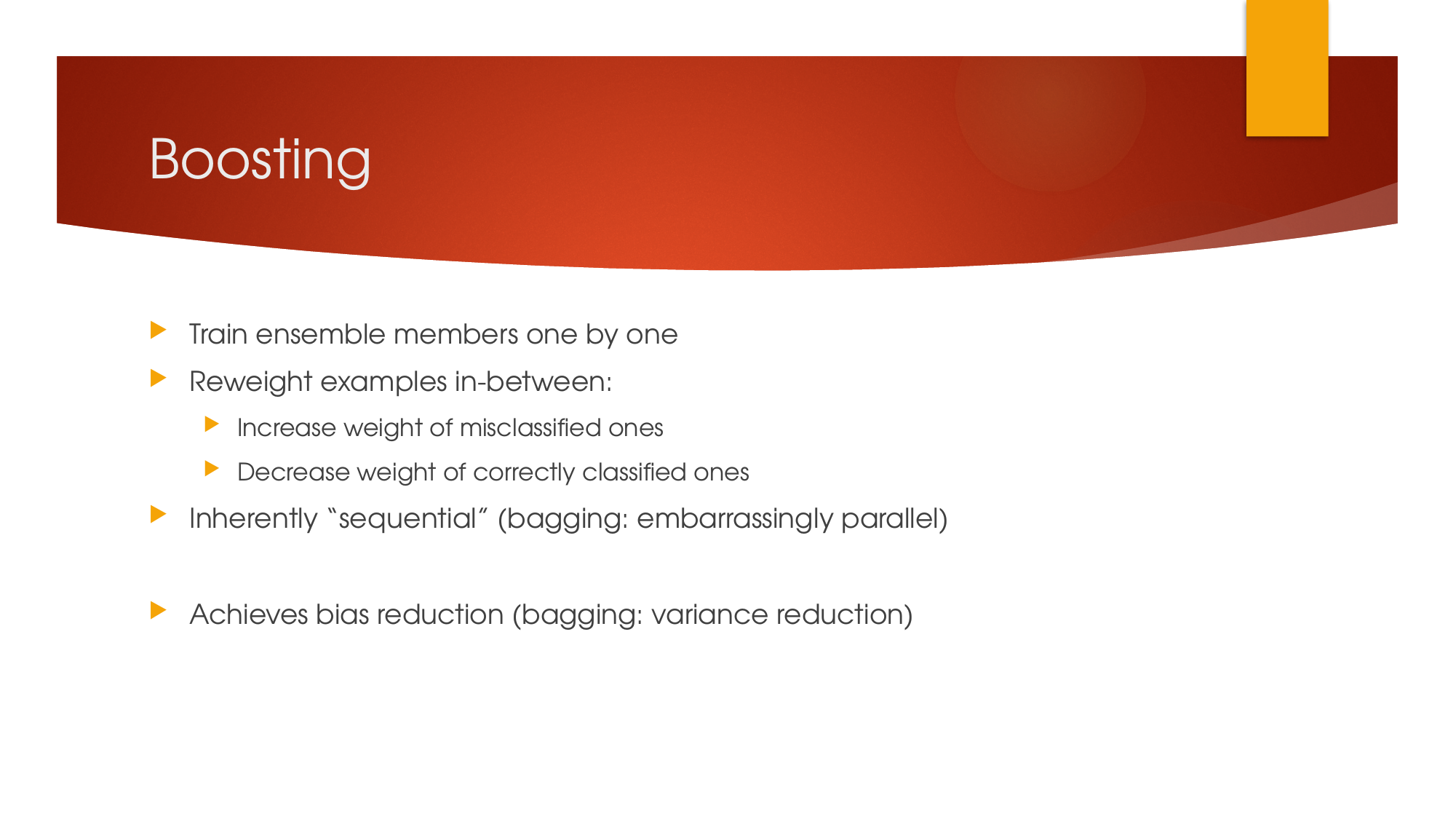

# Boosting
Train ensemble members one by one
Reweight examples in-between:
Increase weight of misclassified ones
Decrease weight of correctly classified ones
Inherently “sequential” (bagging: embarrassingly parallel)

Achieves bias reduction (bagging: variance reduction)